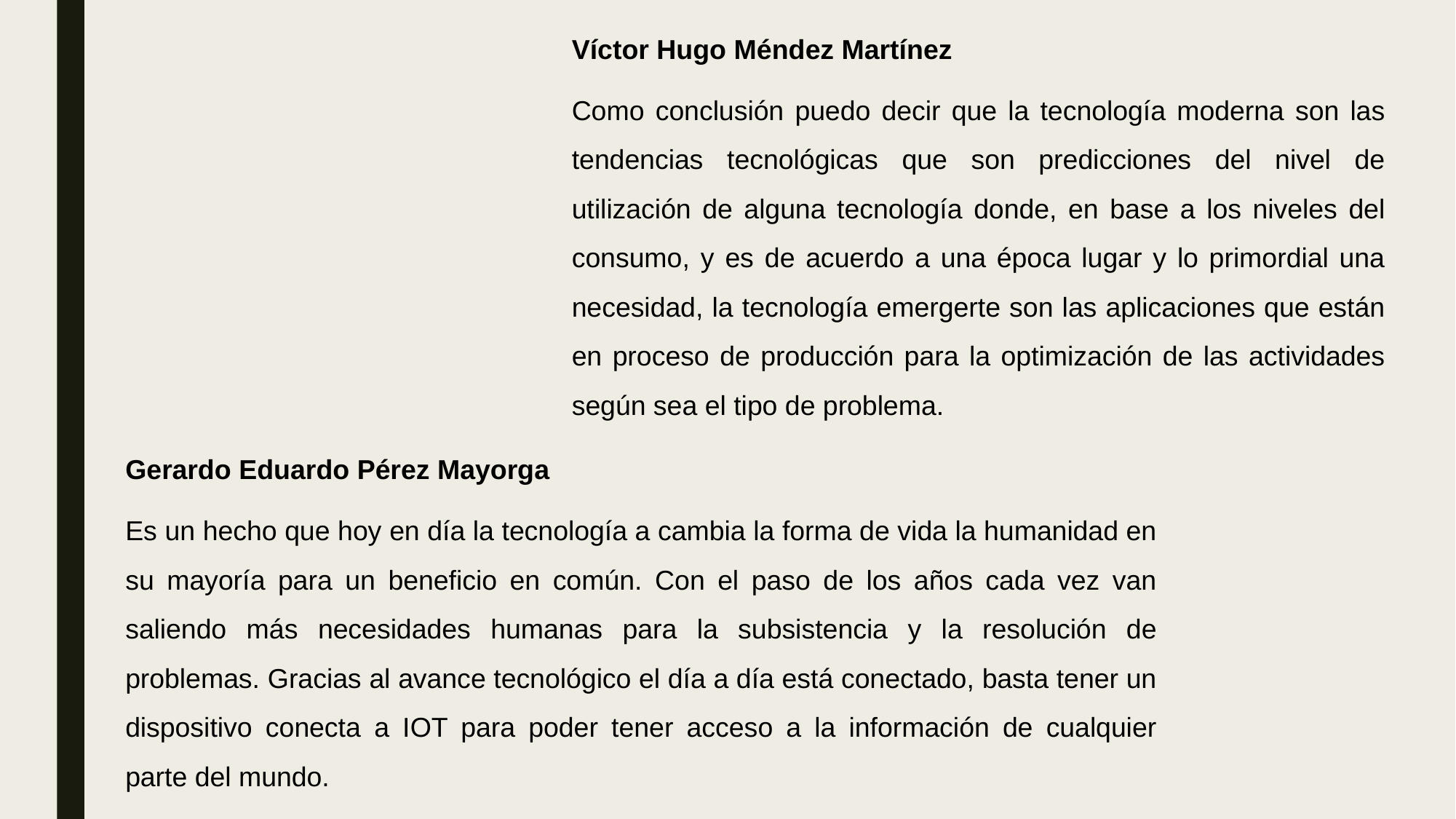

Víctor Hugo Méndez Martínez
Como conclusión puedo decir que la tecnología moderna son las tendencias tecnológicas que son predicciones del nivel de utilización de alguna tecnología donde, en base a los niveles del consumo, y es de acuerdo a una época lugar y lo primordial una necesidad, la tecnología emergerte son las aplicaciones que están en proceso de producción para la optimización de las actividades según sea el tipo de problema.
Gerardo Eduardo Pérez Mayorga
Es un hecho que hoy en día la tecnología a cambia la forma de vida la humanidad en su mayoría para un beneficio en común. Con el paso de los años cada vez van saliendo más necesidades humanas para la subsistencia y la resolución de problemas. Gracias al avance tecnológico el día a día está conectado, basta tener un dispositivo conecta a IOT para poder tener acceso a la información de cualquier parte del mundo.